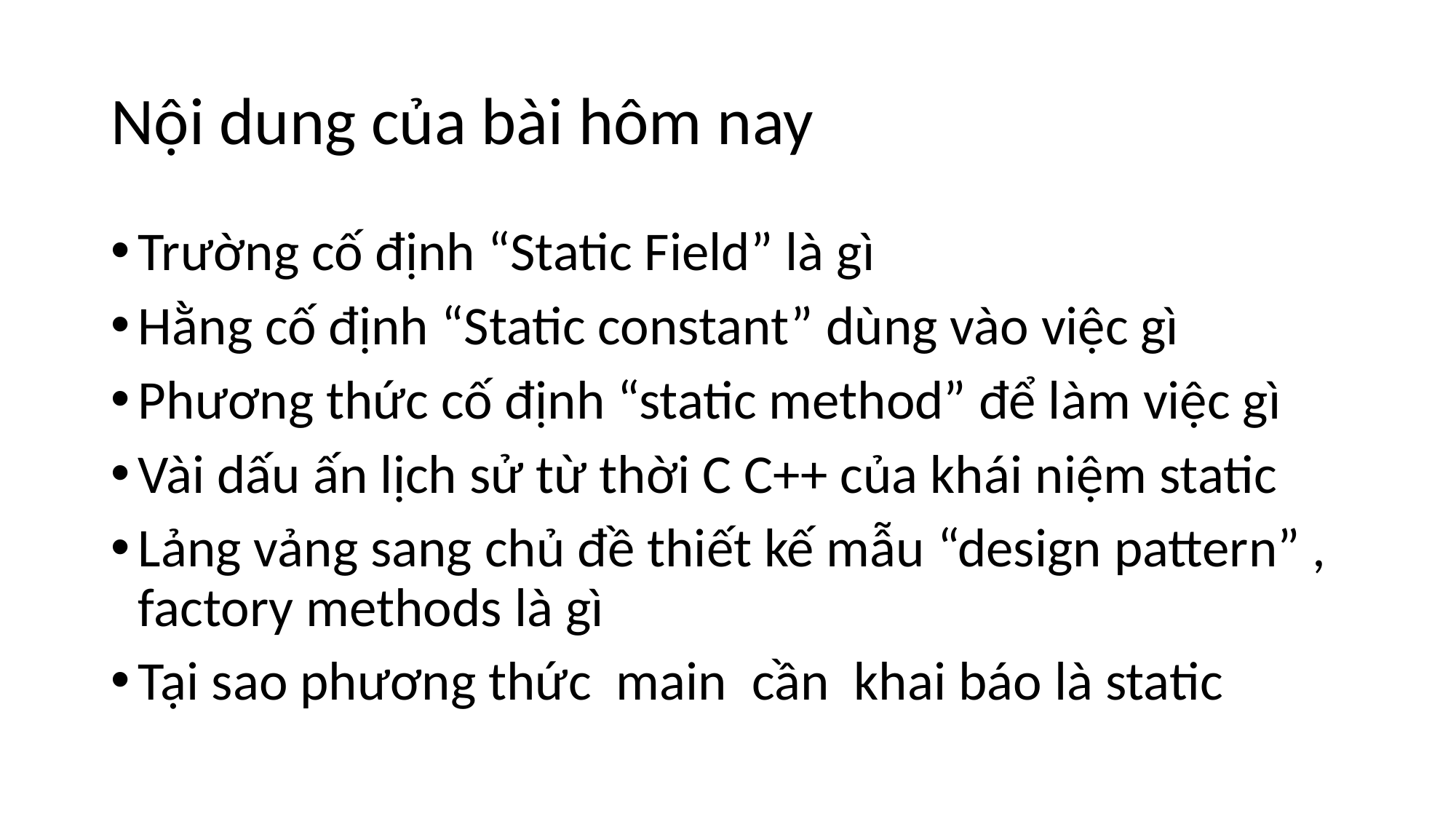

# Nội dung của bài hôm nay
Trường cố định “Static Field” là gì
Hằng cố định “Static constant” dùng vào việc gì
Phương thức cố định “static method” để làm việc gì
Vài dấu ấn lịch sử từ thời C C++ của khái niệm static
Lảng vảng sang chủ đề thiết kế mẫu “design pattern” , factory methods là gì
Tại sao phương thức  main  cần  khai báo là static